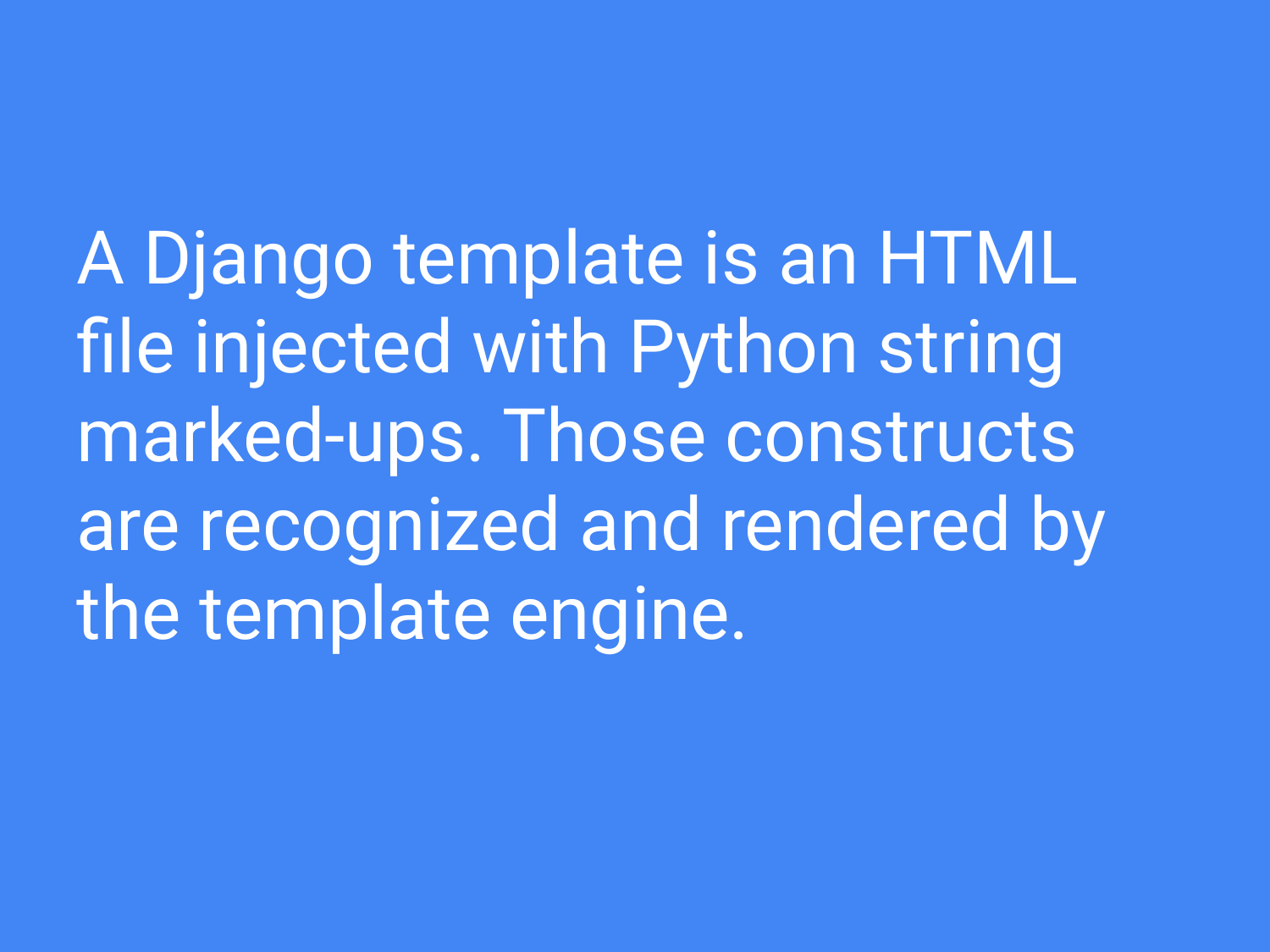

# A Django template is an HTML file injected with Python string marked-ups. Those constructs are recognized and rendered by the template engine.